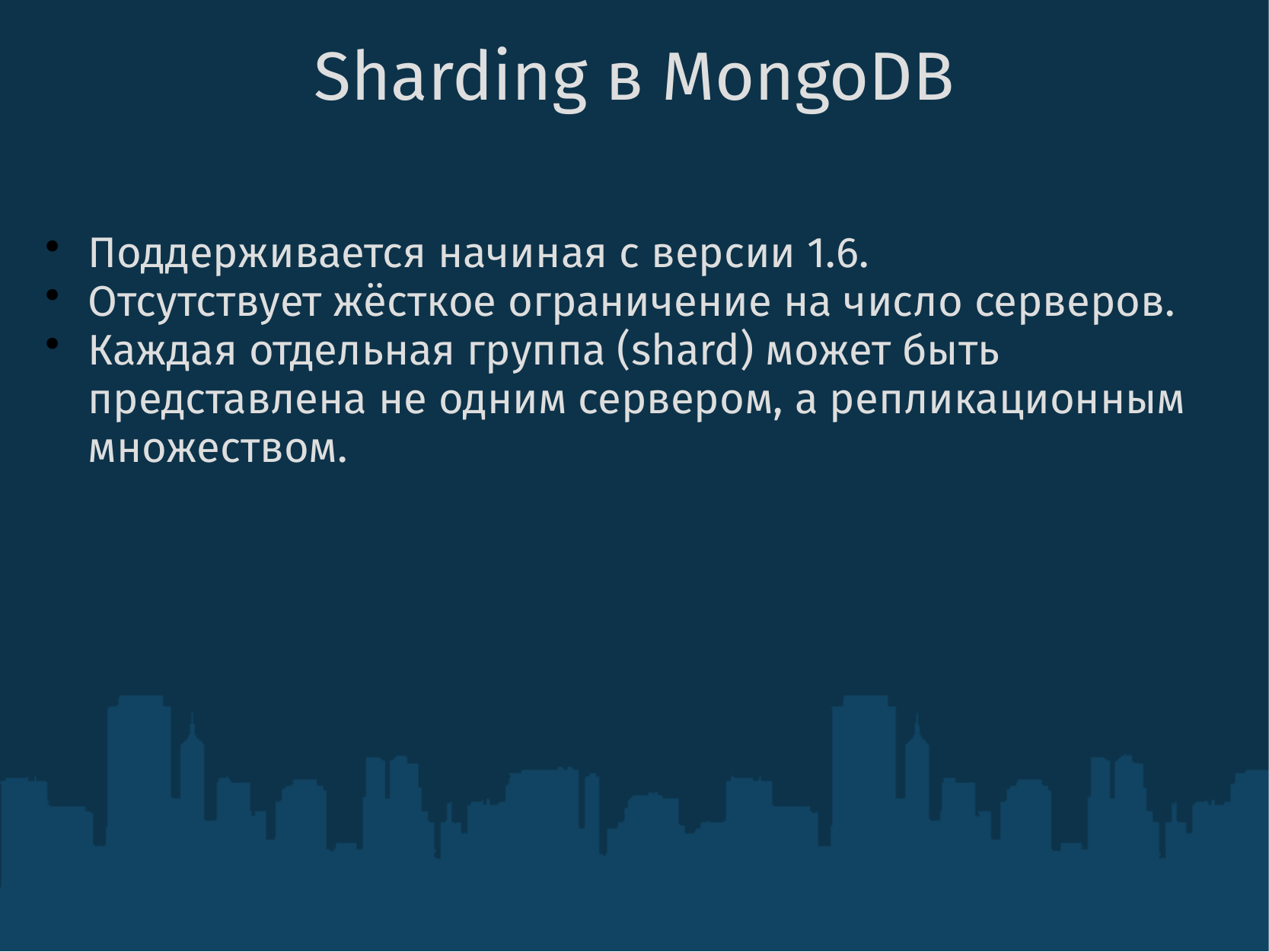

# Sharding в MongoDB
Поддерживается начиная с версии 1.6.
Отсутствует жёсткое ограничение на число серверов.
Каждая отдельная группа (shard) может быть представлена не одним сервером, а репликационным множеством.